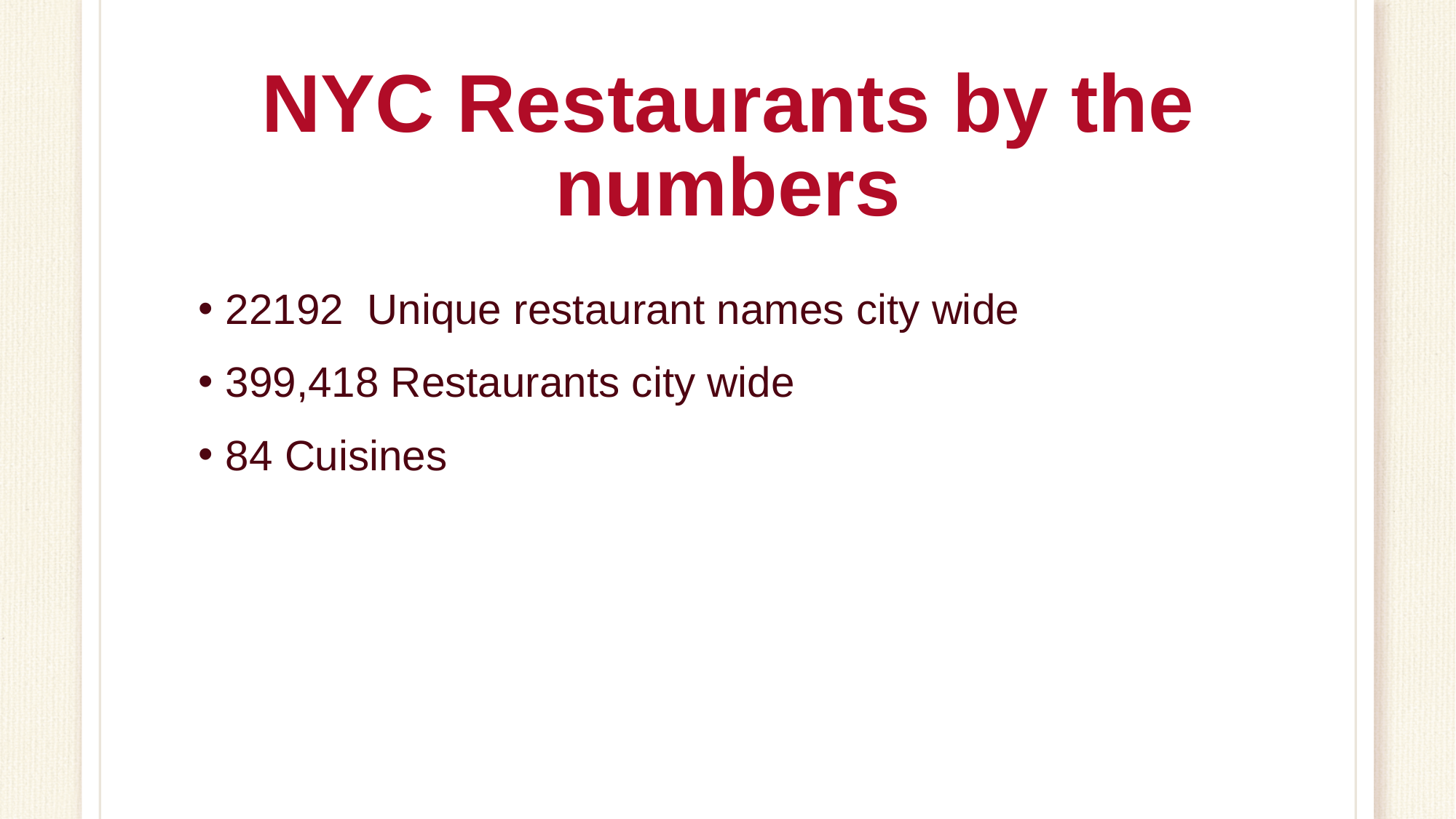

# NYC Restaurants by the numbers
22192  Unique restaurant names city wide
399,418 Restaurants city wide
84 Cuisines